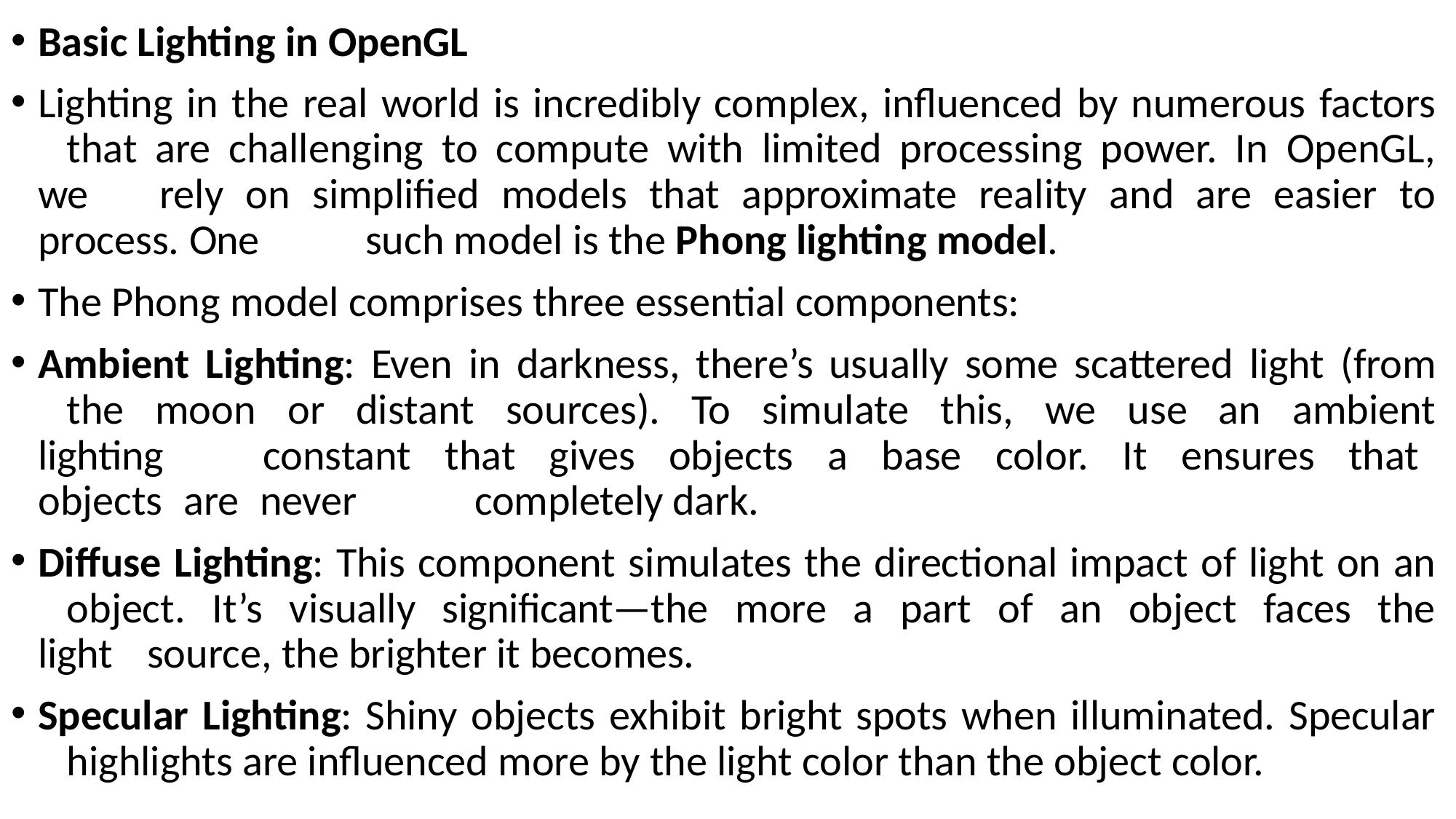

Basic Lighting in OpenGL
Lighting in the real world is incredibly complex, influenced by numerous factors 	that are challenging to compute with limited processing power. In OpenGL, we 	rely on simplified models that approximate reality and are easier to process. One 	such model is the Phong lighting model.
The Phong model comprises three essential components:
Ambient Lighting: Even in darkness, there’s usually some scattered light (from 	the moon or distant sources). To simulate this, we use an ambient lighting 	constant  that  gives  objects  a  base  color.  It  ensures  that  objects  are  never 	completely dark.
Diffuse Lighting: This component simulates the directional impact of light on an 	object. It’s visually significant—the more a part of an object faces the light 	source, the brighter it becomes.
Specular Lighting: Shiny objects exhibit bright spots when illuminated. Specular 	highlights are influenced more by the light color than the object color.